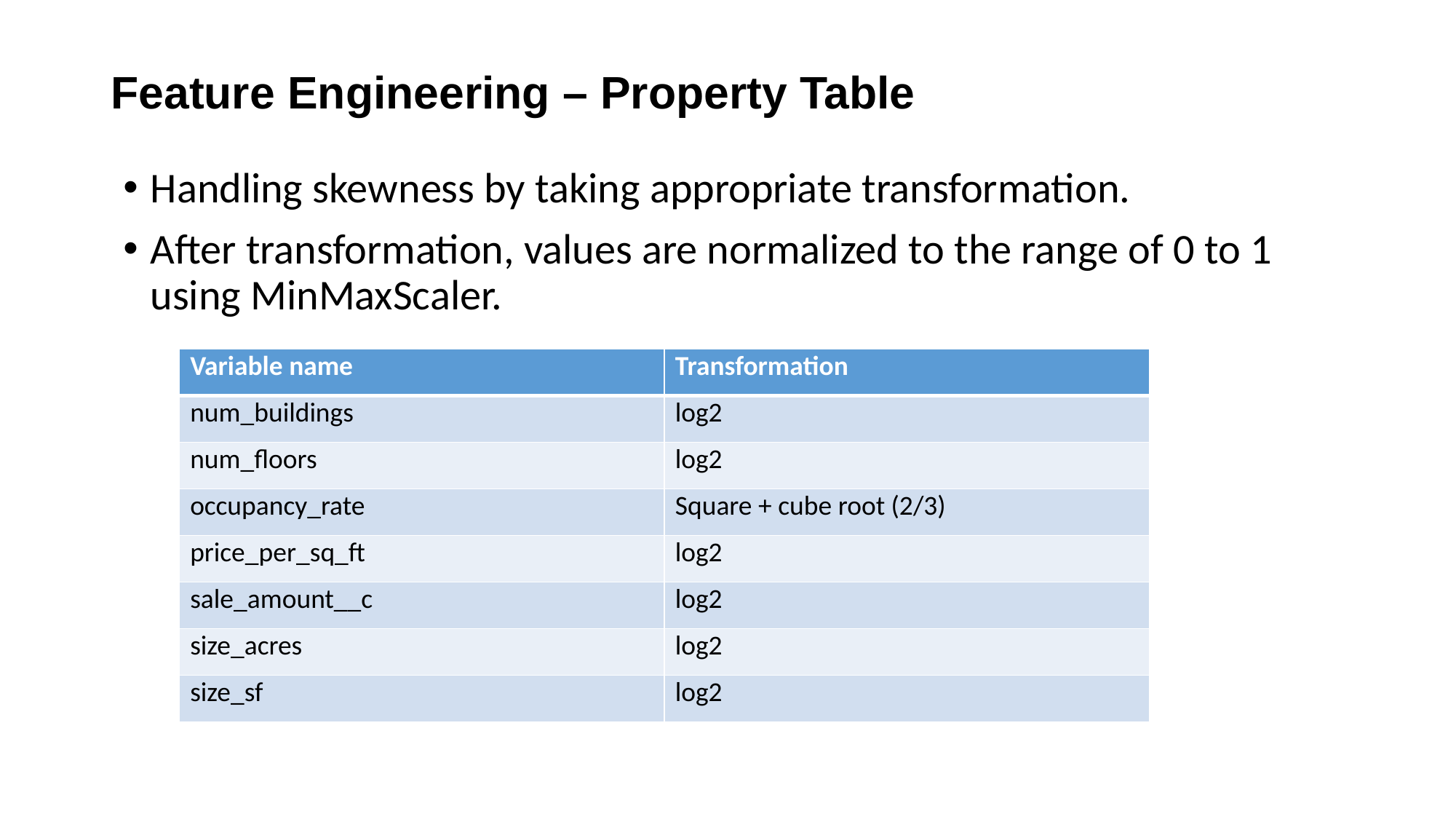

# Feature Engineering – Property Table
Handling skewness by taking appropriate transformation.
After transformation, values are normalized to the range of 0 to 1 using MinMaxScaler.

| Variable name | Transformation |
| --- | --- |
| num\_buildings | log2 |
| num\_floors | log2 |
| occupancy\_rate | Square + cube root (2/3) |
| price\_per\_sq\_ft | log2 |
| sale\_amount\_\_c | log2 |
| size\_acres | log2 |
| size\_sf | log2 |